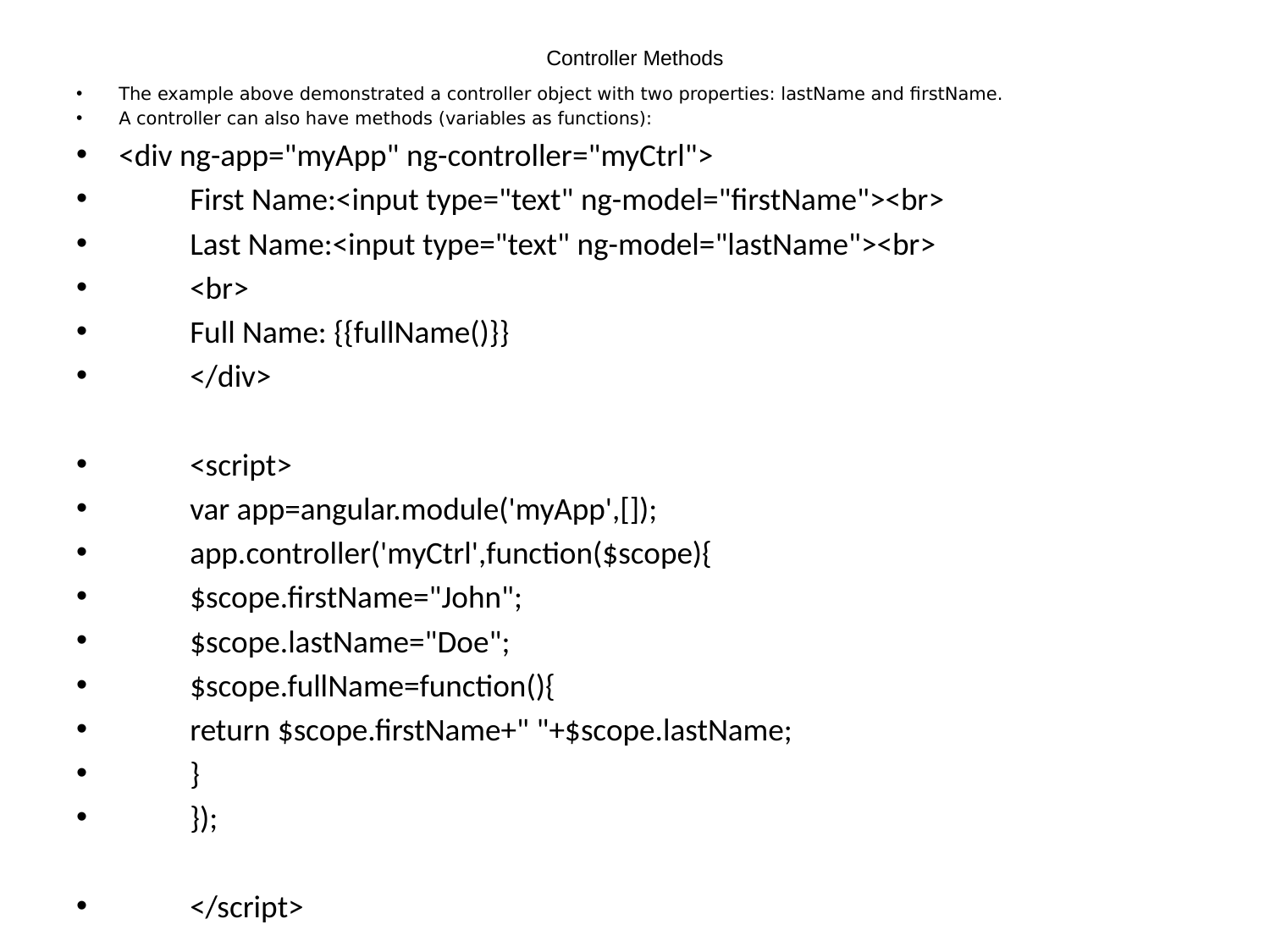

# Controller Methods
The example above demonstrated a controller object with two properties: lastName and firstName.
A controller can also have methods (variables as functions):
<div ng-app="myApp" ng-controller="myCtrl">
	First Name:<input type="text" ng-model="firstName"><br>
	Last Name:<input type="text" ng-model="lastName"><br>
	<br>
	Full Name: {{fullName()}}
	</div>

	<script>
		var app=angular.module('myApp',[]);
		app.controller('myCtrl',function($scope){
			$scope.firstName="John";
			$scope.lastName="Doe";
			$scope.fullName=function(){
				return $scope.firstName+" "+$scope.lastName;
			}
		});

	</script>